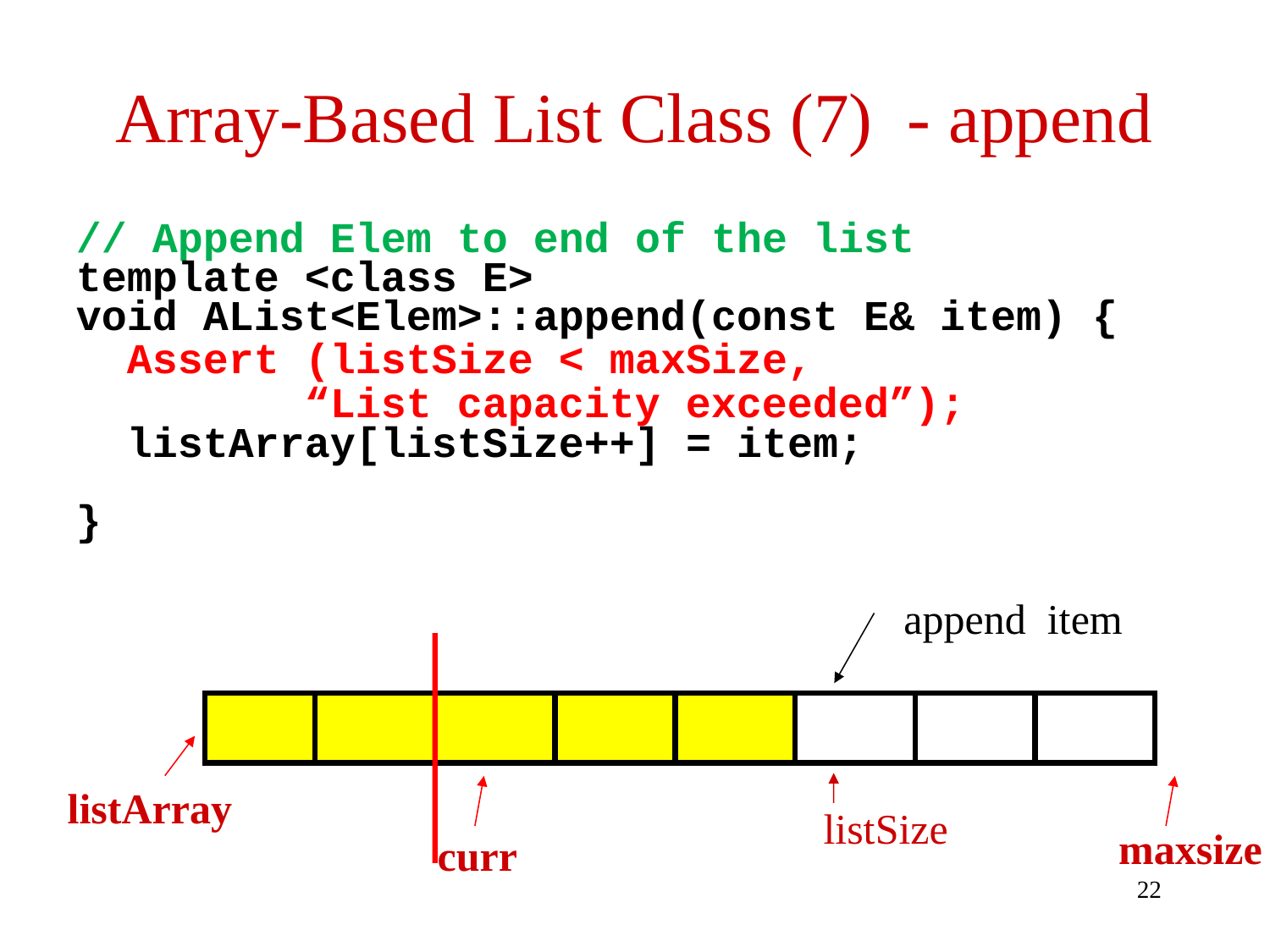

# Array-Based List Class (7)  - append
// Append Elem to end of the list
template <class E>
void AList<Elem>::append(const E& item) {
  Assert (listSize < maxSize,
         “List capacity exceeded”);
  listArray[listSize++] = item;

}
append  item

listArray

listSize
maxsize
curr
22